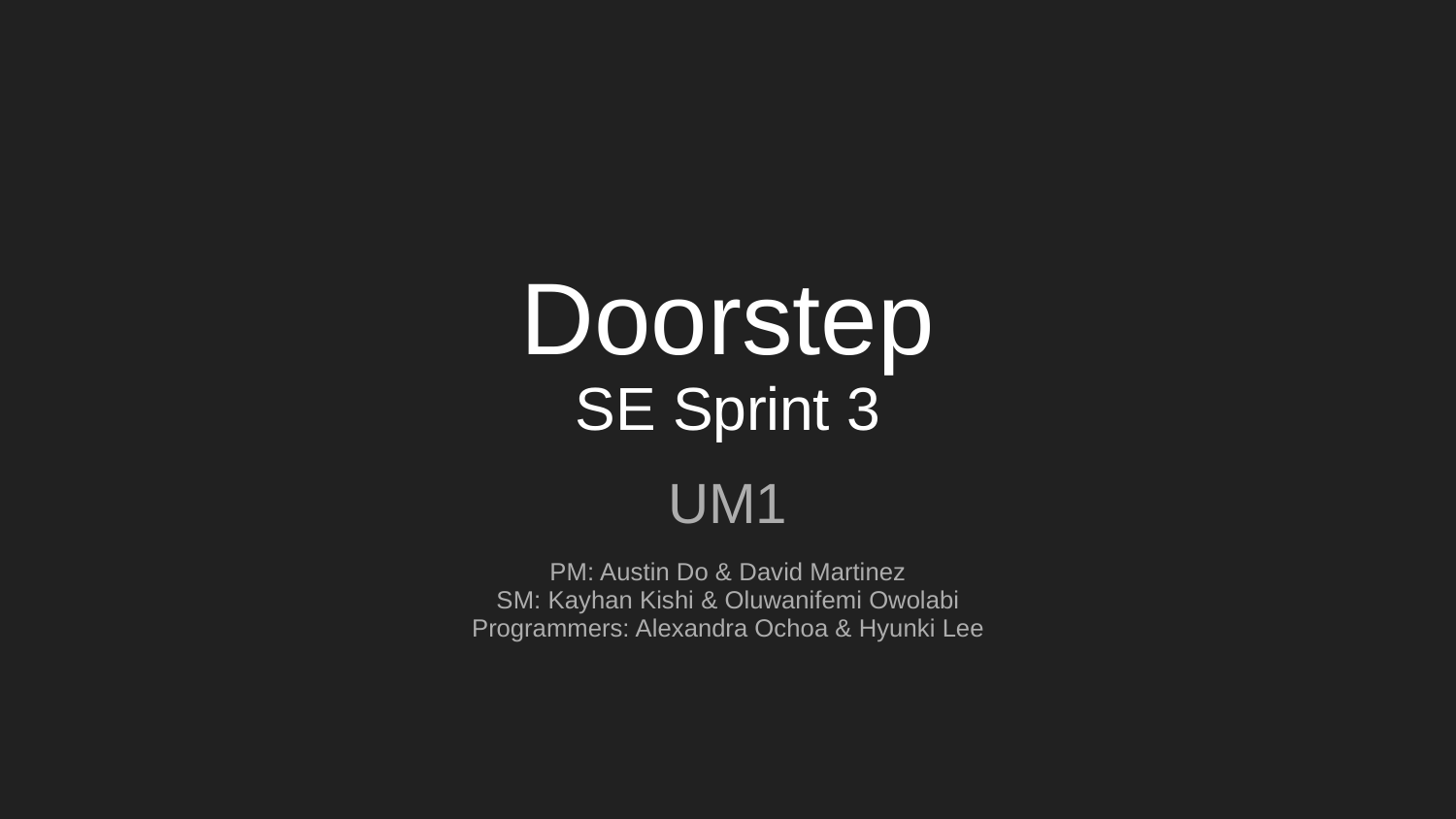

# Doorstep
SE Sprint 3
UM1

PM: Austin Do & David Martinez
SM: Kayhan Kishi & Oluwanifemi Owolabi
Programmers: Alexandra Ochoa & Hyunki Lee